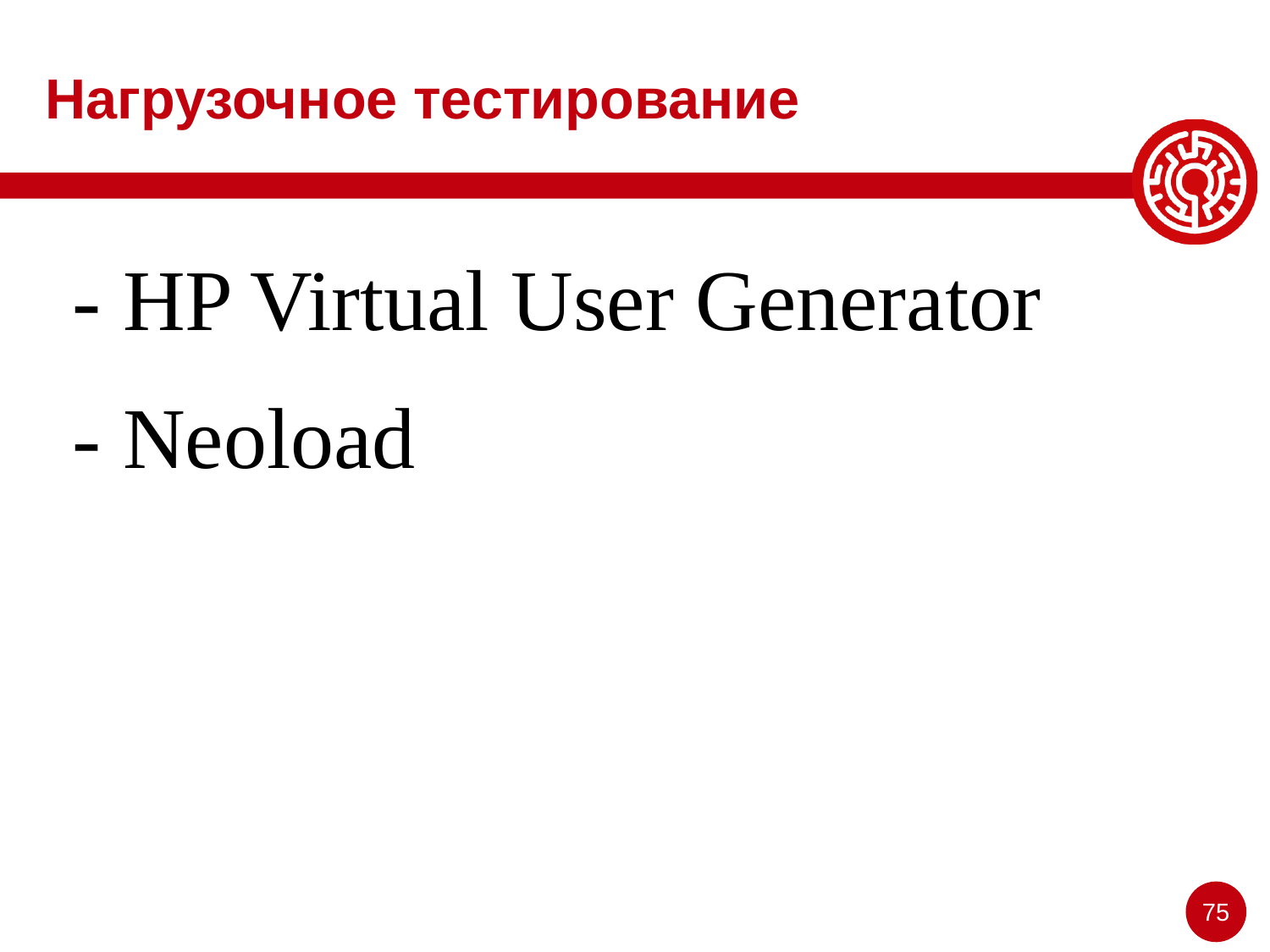

# Нагрузочное тестирование
- HP Virtual User Generator
- Neoload
75